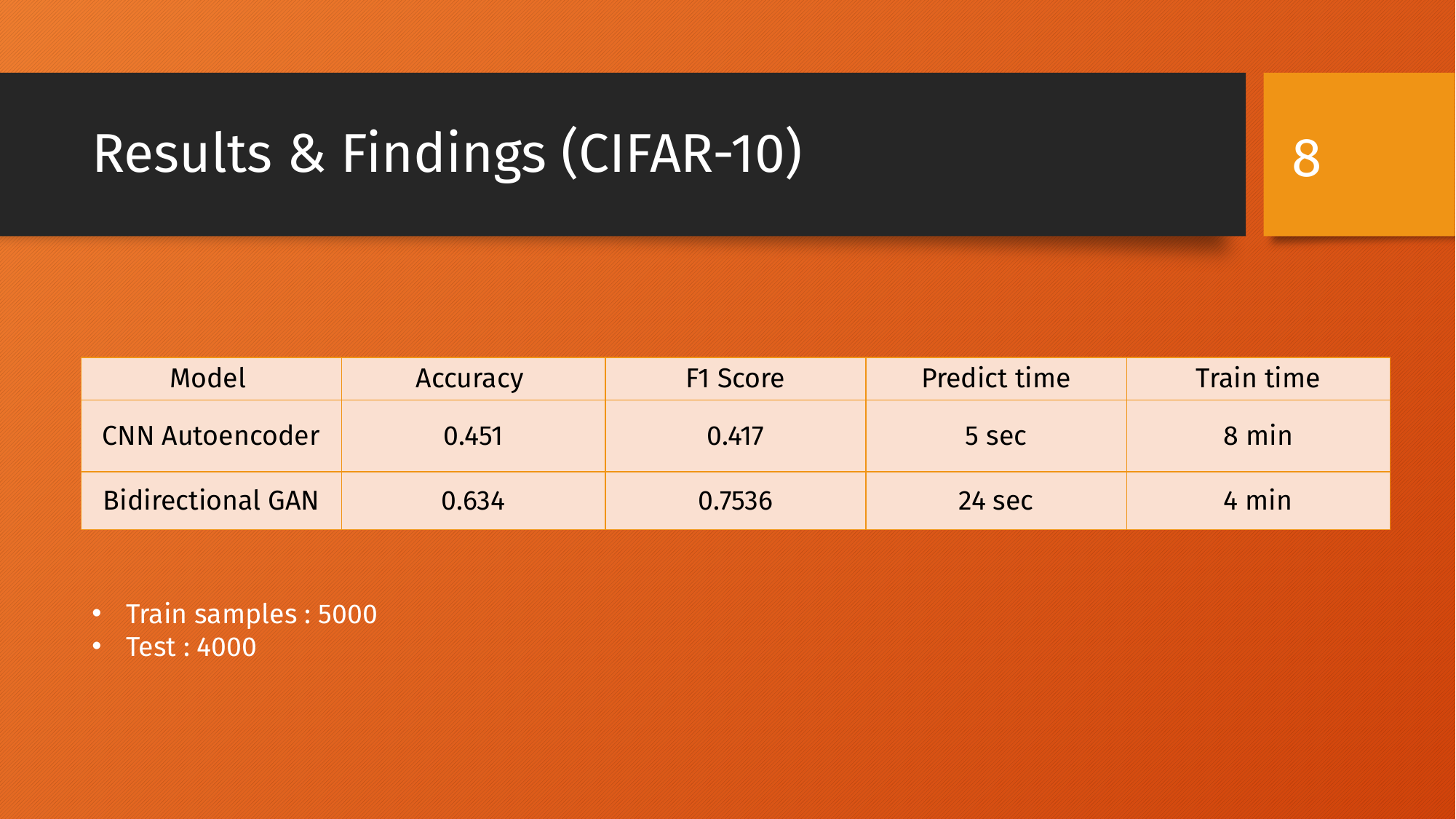

8
# Results & Findings (CIFAR-10)
| Model | Accuracy | F1 Score | Predict time | Train time |
| --- | --- | --- | --- | --- |
| CNN Autoencoder | 0.451 | 0.417 | 5 sec | 8 min |
| Bidirectional GAN | 0.634 | 0.7536 | 24 sec | 4 min |
Train samples : 5000
Test : 4000